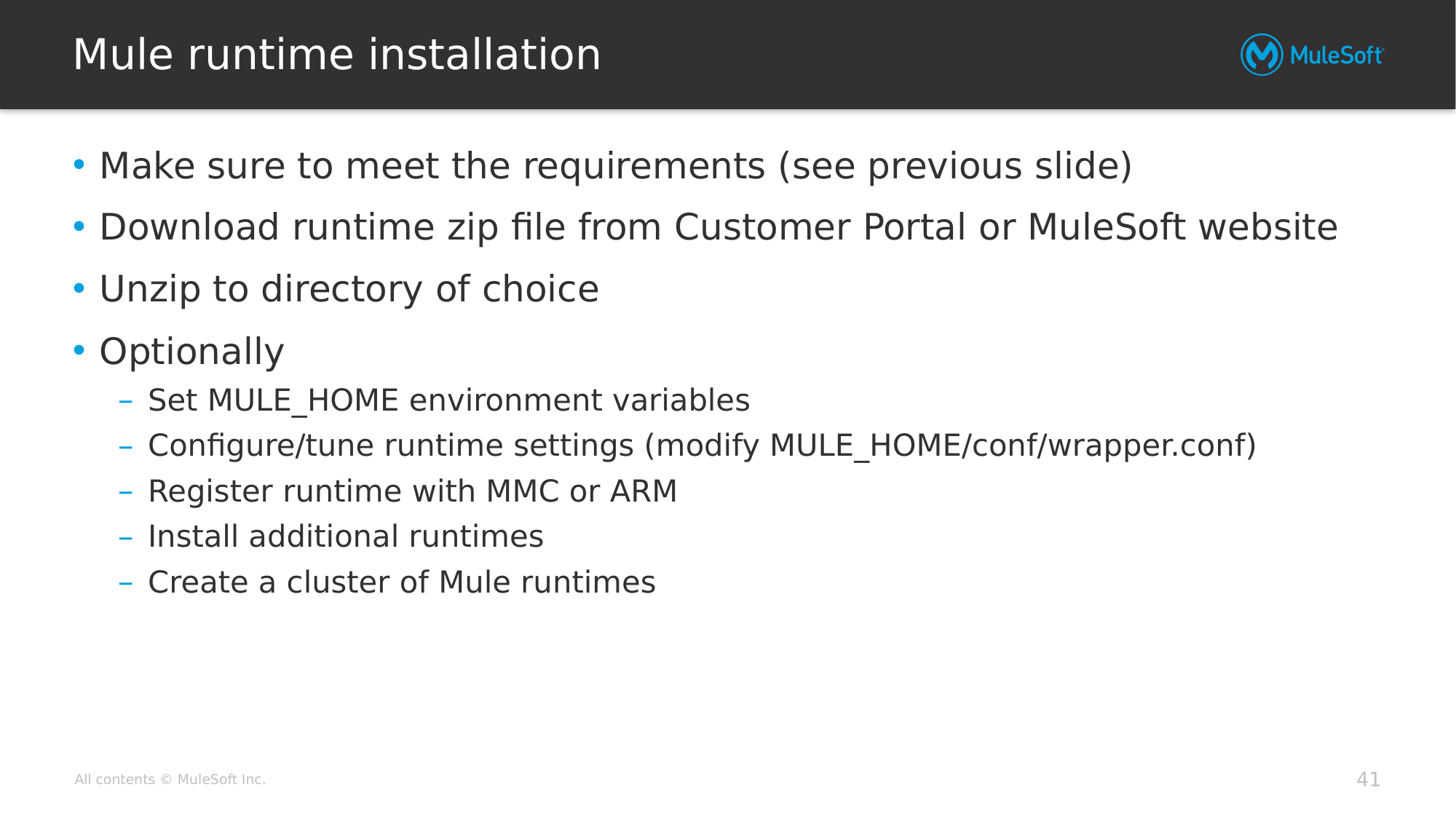

# Mule runtime installation
Make sure to meet the requirements (see previous slide)
Download runtime zip file from Customer Portal or MuleSoft website
Unzip to directory of choice
Optionally
Set MULE_HOME environment variables
Configure/tune runtime settings (modify MULE_HOME/conf/wrapper.conf)
Register runtime with MMC or ARM
Install additional runtimes
Create a cluster of Mule runtimes
41